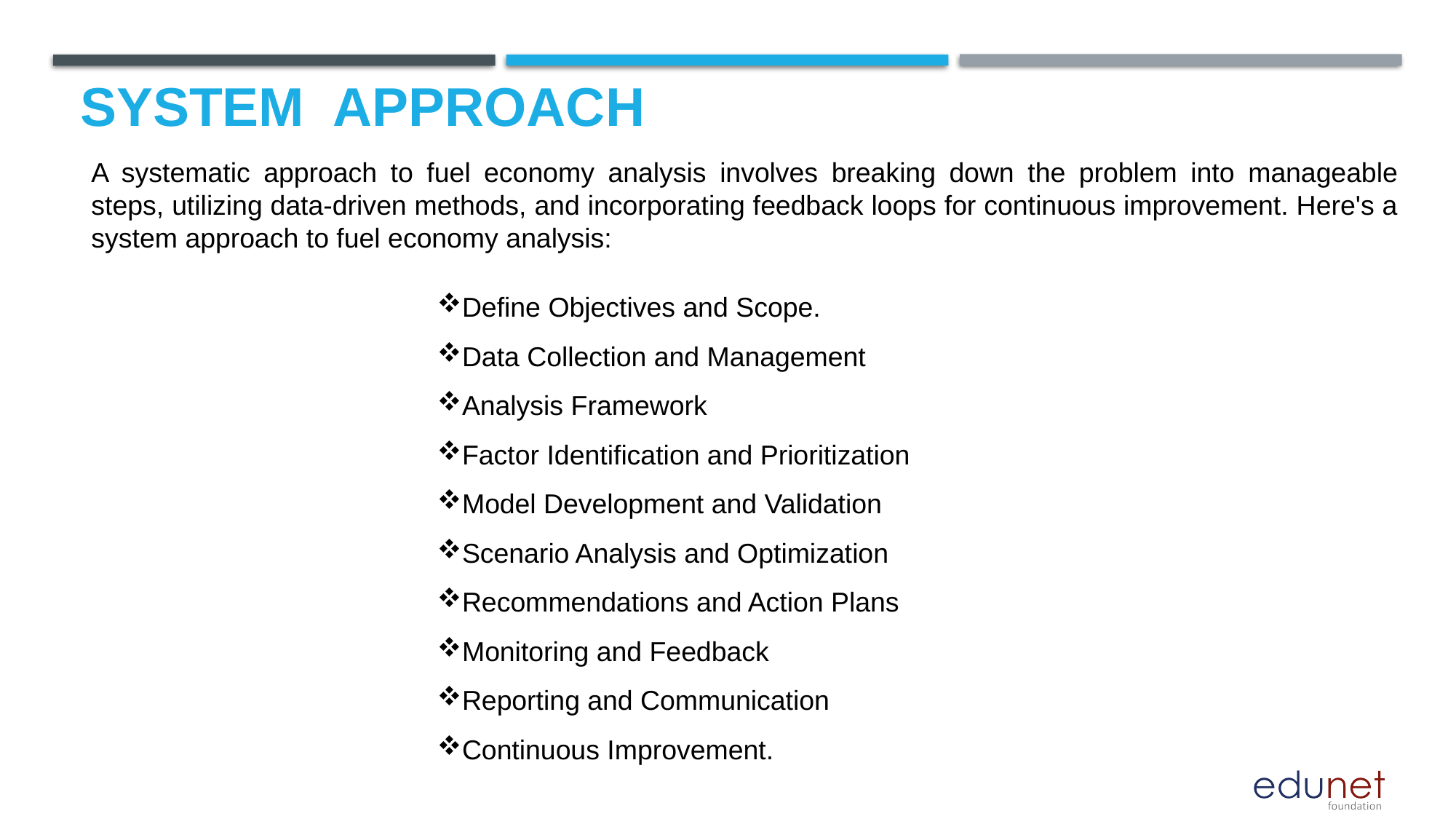

# System  Approach
A systematic approach to fuel economy analysis involves breaking down the problem into manageable steps, utilizing data-driven methods, and incorporating feedback loops for continuous improvement. Here's a system approach to fuel economy analysis:

Define Objectives and Scope.
Data Collection and Management
Analysis Framework
Factor Identification and Prioritization
Model Development and Validation
Scenario Analysis and Optimization
Recommendations and Action Plans
Monitoring and Feedback
Reporting and Communication
Continuous Improvement.